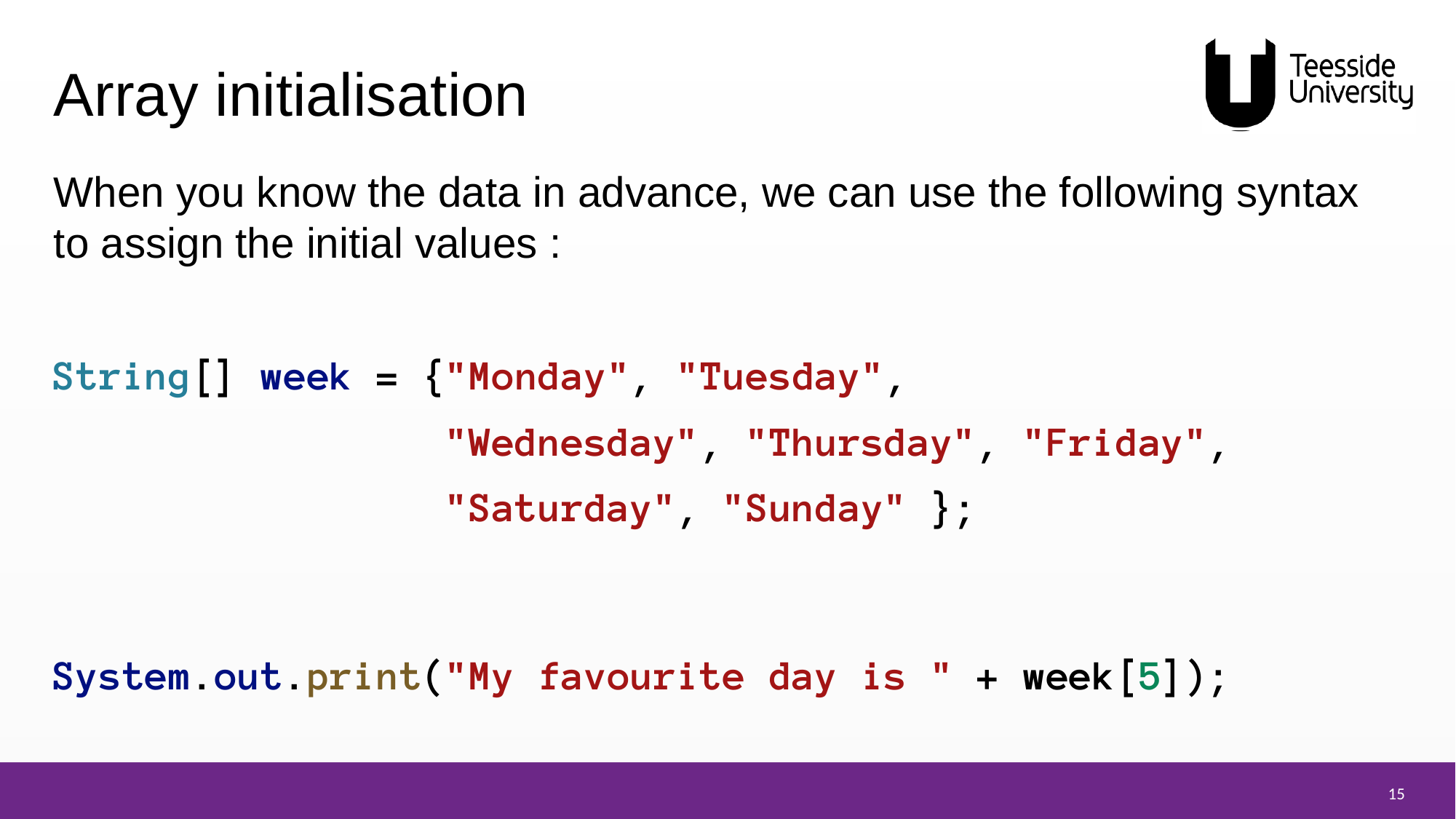

# Array initialisation
When you know the data in advance, we can use the following syntax to assign the initial values :

String[] week = {"Monday", "Tuesday",
                 "Wednesday", "Thursday", "Friday",
                 "Saturday", "Sunday" };
System.out.print("My favourite day is " + week[5]);